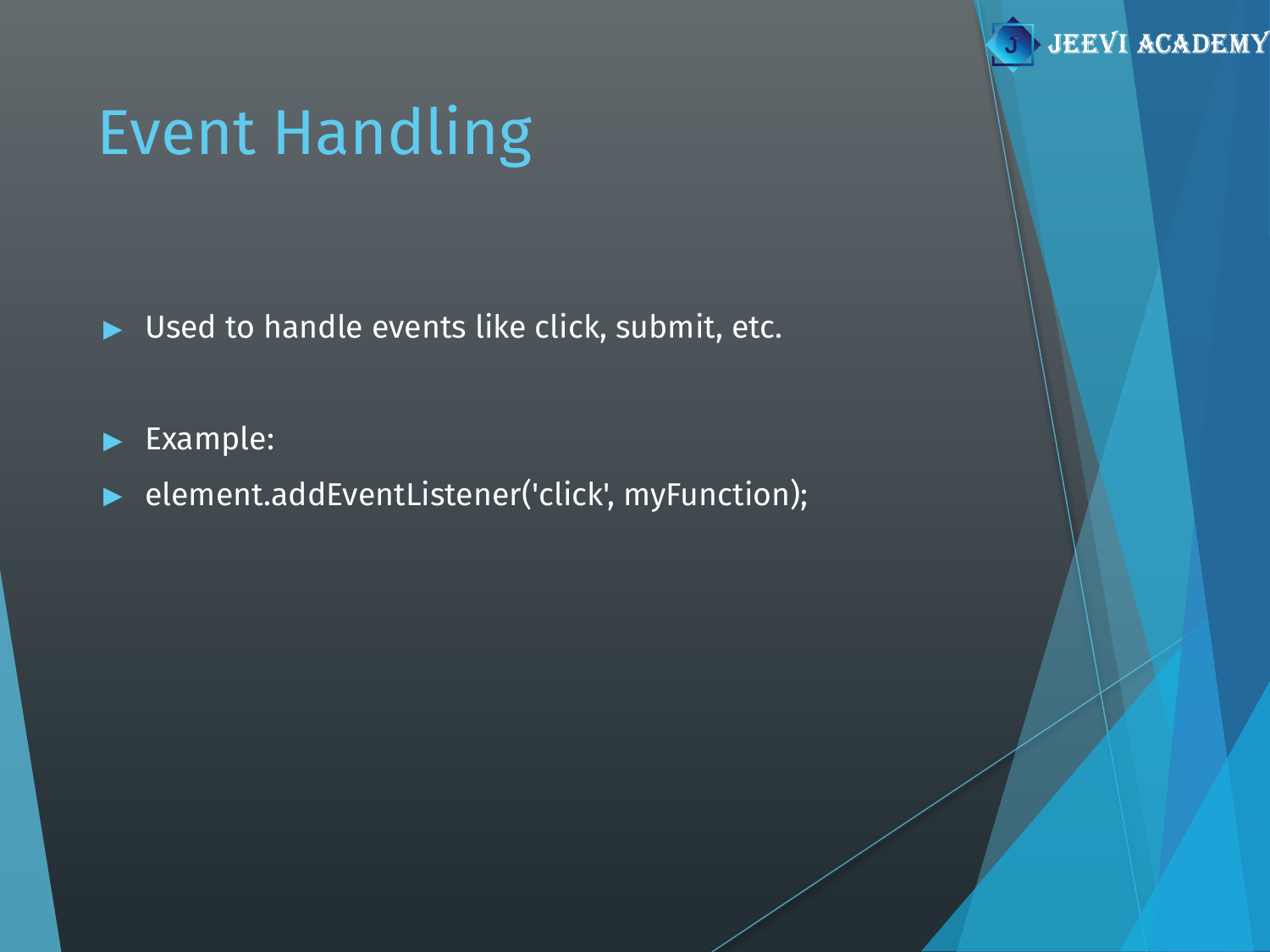

# Event Handling
Used to handle events like click, submit, etc.

Example:
element.addEventListener('click', myFunction);